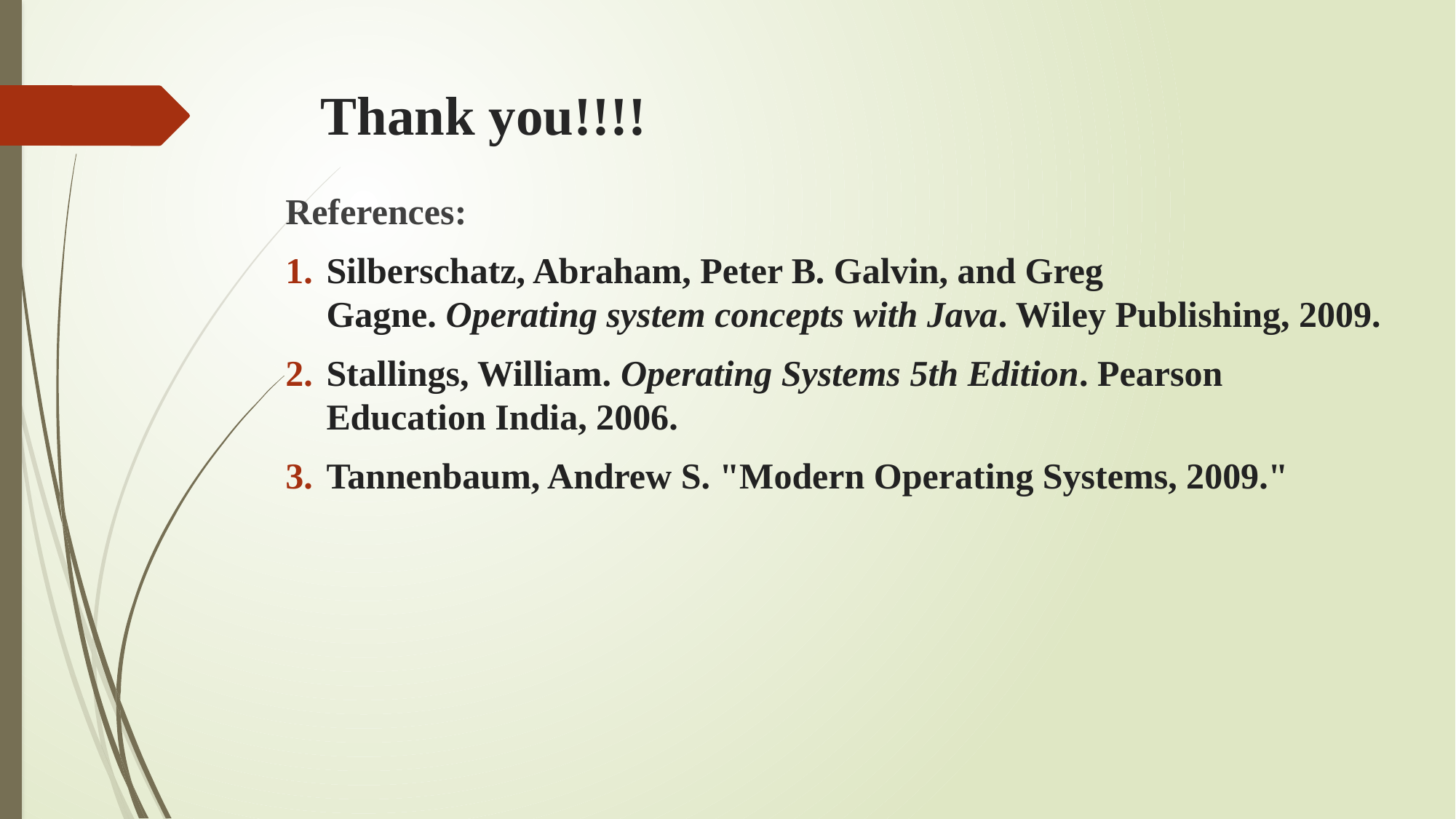

# Thank you!!!!
References:
Silberschatz, Abraham, Peter B. Galvin, and Greg Gagne. Operating system concepts with Java. Wiley Publishing, 2009.
Stallings, William. Operating Systems 5th Edition. Pearson Education India, 2006.
Tannenbaum, Andrew S. "Modern Operating Systems, 2009."